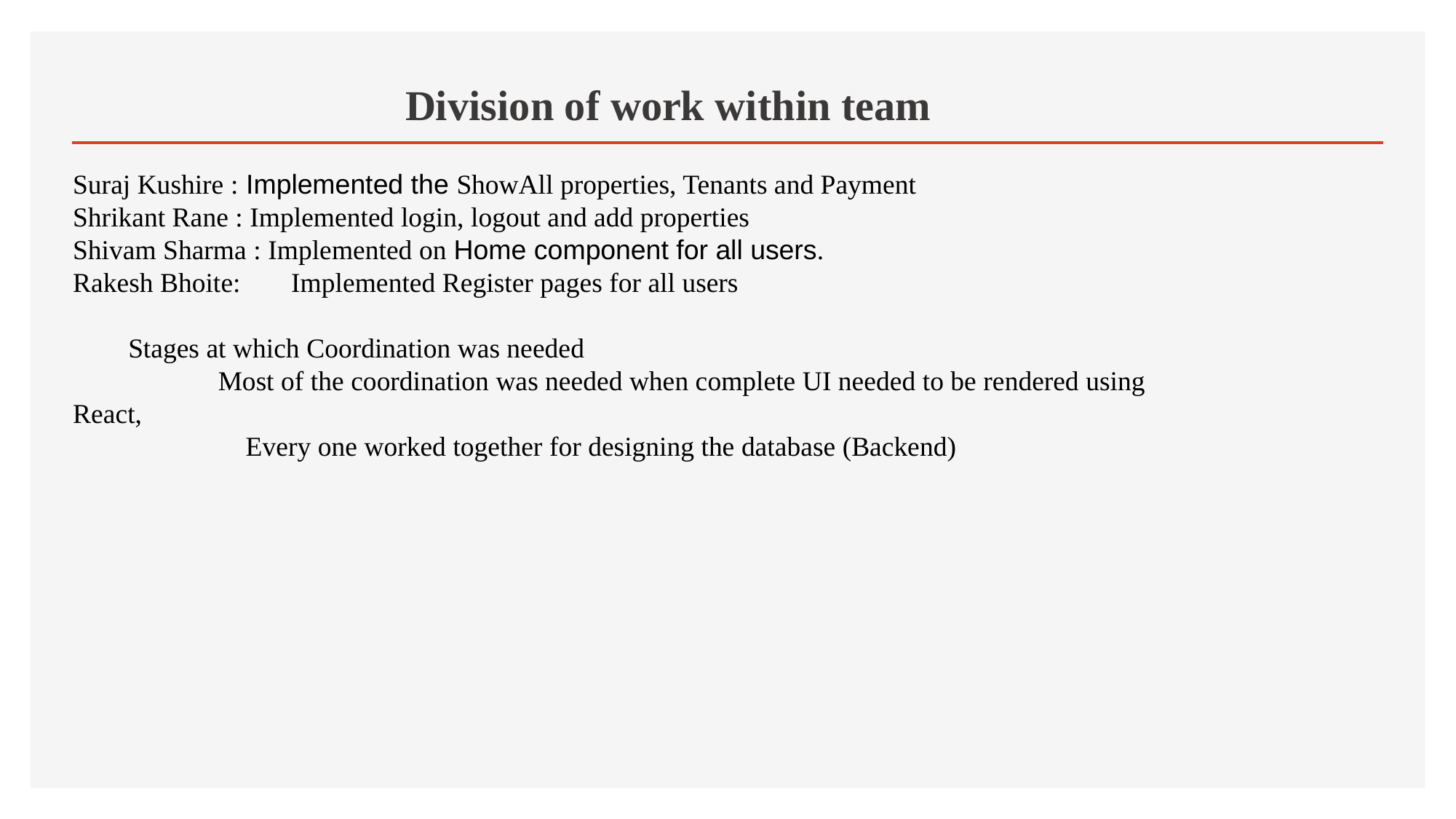

# Division of work within team
Suraj Kushire : Implemented the ShowAll properties, Tenants and Payment
Shrikant Rane : Implemented login, logout and add properties
Shivam Sharma : Implemented on Home component for all users.
Rakesh Bhoite:	Implemented Register pages for all users

        Stages at which Coordination was needed
                     Most of the coordination was needed when complete UI needed to be rendered using React,
                         Every one worked together for designing the database (Backend)